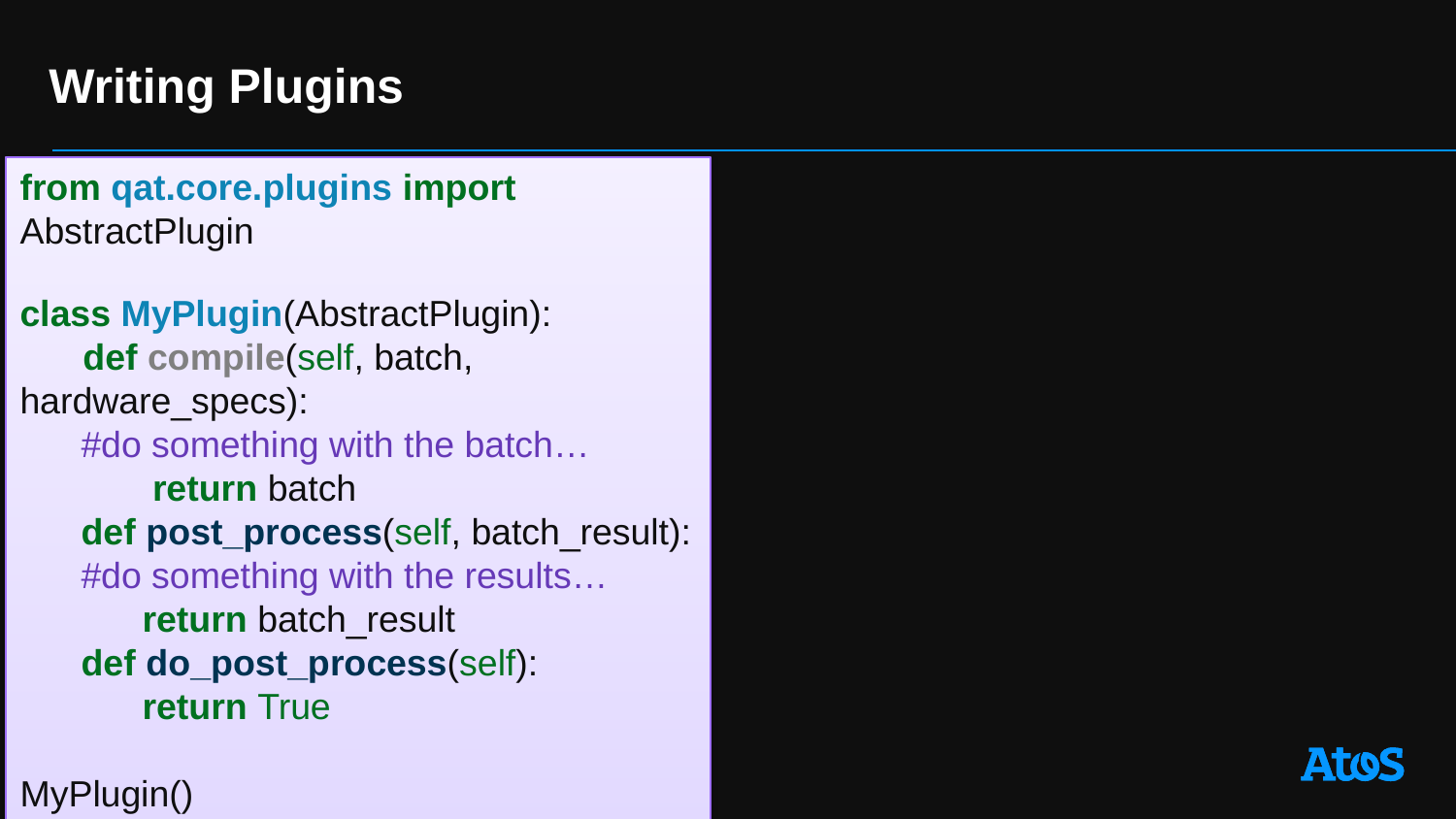

# Writing Plugins
from qat.core.plugins import AbstractPlugin

class MyPlugin(AbstractPlugin):
       def compile(self, batch, hardware_specs):
      #do something with the batch…
             return batch
      def post_process(self, batch_result):
      #do something with the results…
            return batch_result
      def do_post_process(self):
            return True

MyPlugin()